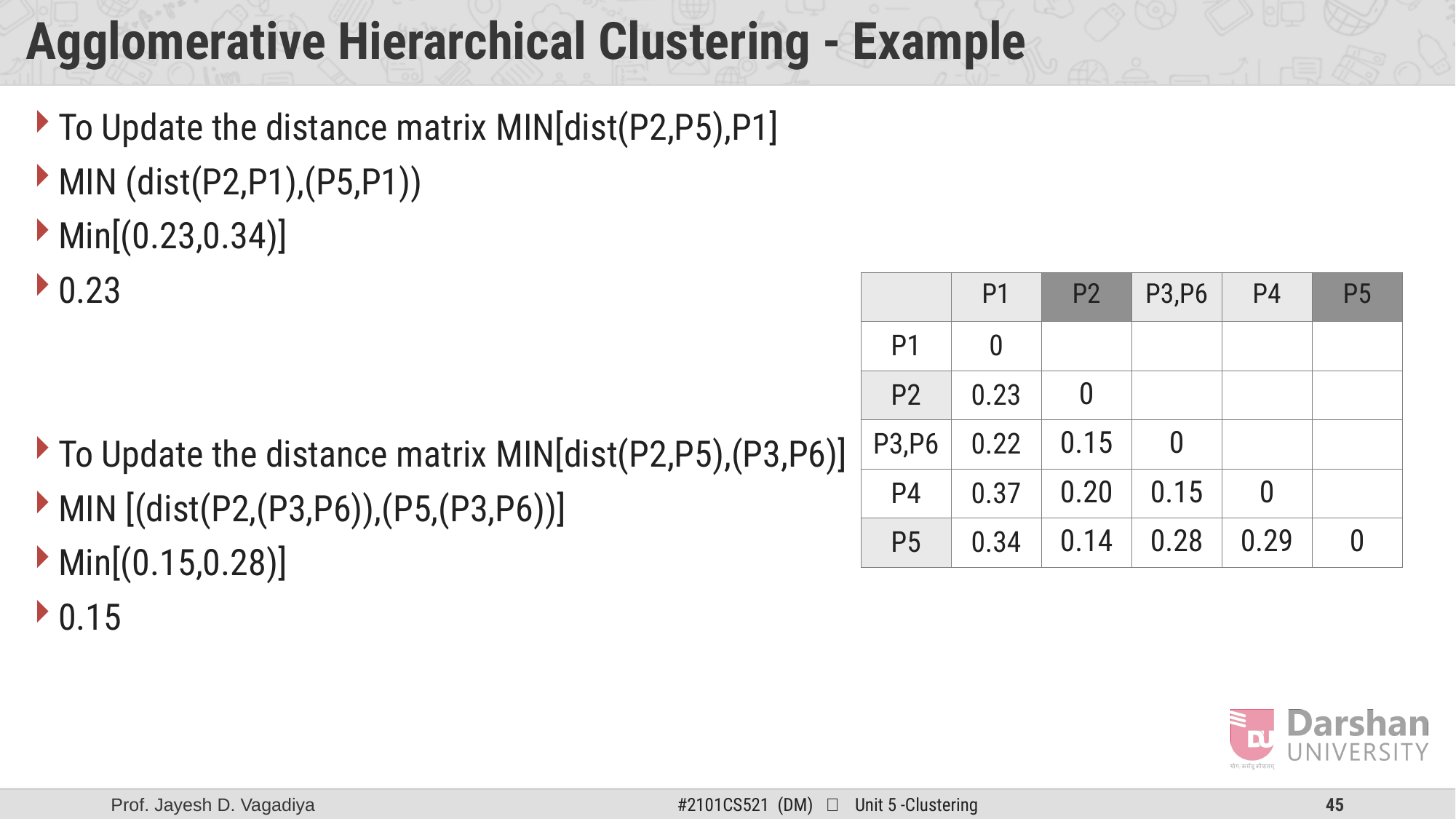

# Agglomerative Hierarchical Clustering - Example
To Update the distance matrix MIN[dist(P2,P5),P1]
MIN (dist(P2,P1),(P5,P1))
Min[(0.23,0.34)]
0.23

To Update the distance matrix MIN[dist(P2,P5),(P3,P6)]
MIN [(dist(P2,(P3,P6)),(P5,(P3,P6))]
Min[(0.15,0.28)]
0.15

|  | P1 | P2 | P3,P6 | P4 | P5 |
| --- | --- | --- | --- | --- | --- |
| P1 | 0 |  |  |  |  |
| P2 | 0.23 | 0 |  |  |  |
| P3,P6 | 0.22 | 0.15 | 0 |  |  |
| P4 | 0.37 | 0.20 | 0.15 | 0 |  |
| P5 | 0.34 | 0.14 | 0.28 | 0.29 | 0 |